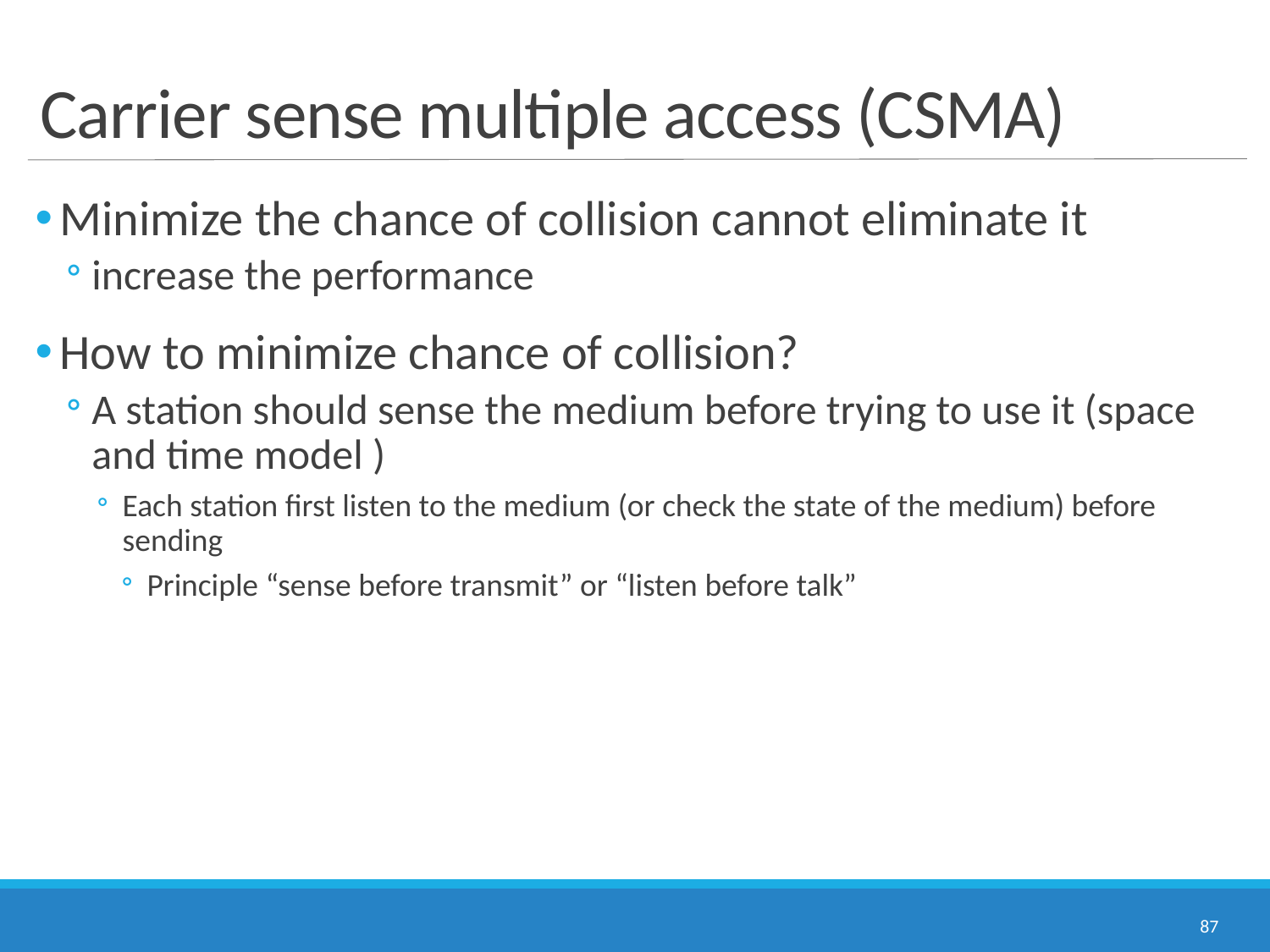

# Carrier sense multiple access (CSMA)
Minimize the chance of collision cannot eliminate it
increase the performance
How to minimize chance of collision?
A station should sense the medium before trying to use it (space and time model )
Each station first listen to the medium (or check the state of the medium) before sending
Principle “sense before transmit” or “listen before talk”